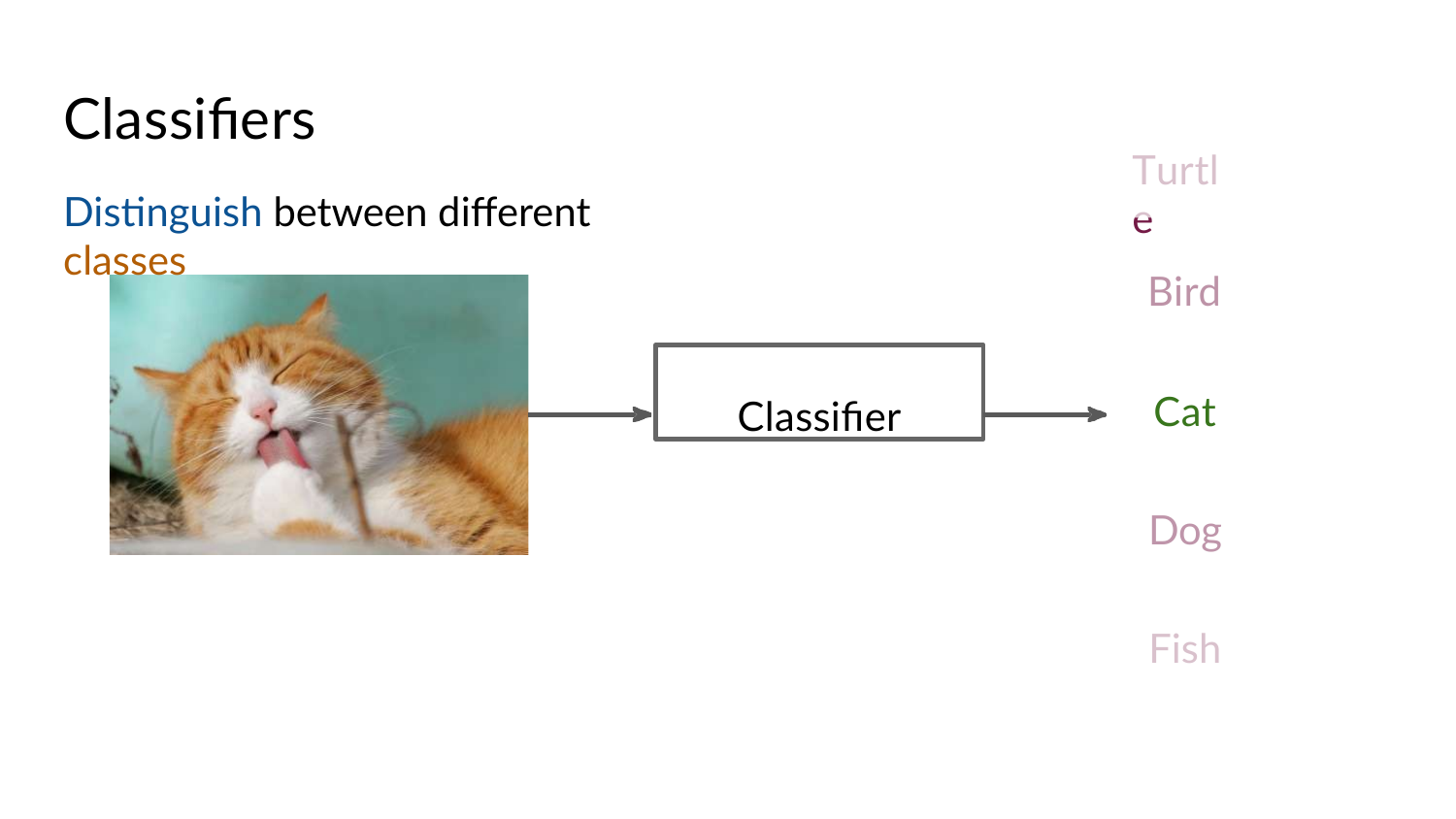

# Classiﬁers

Turtle
Distinguish between different classes

Bird

Classiﬁer
Cat

Dog

Fish